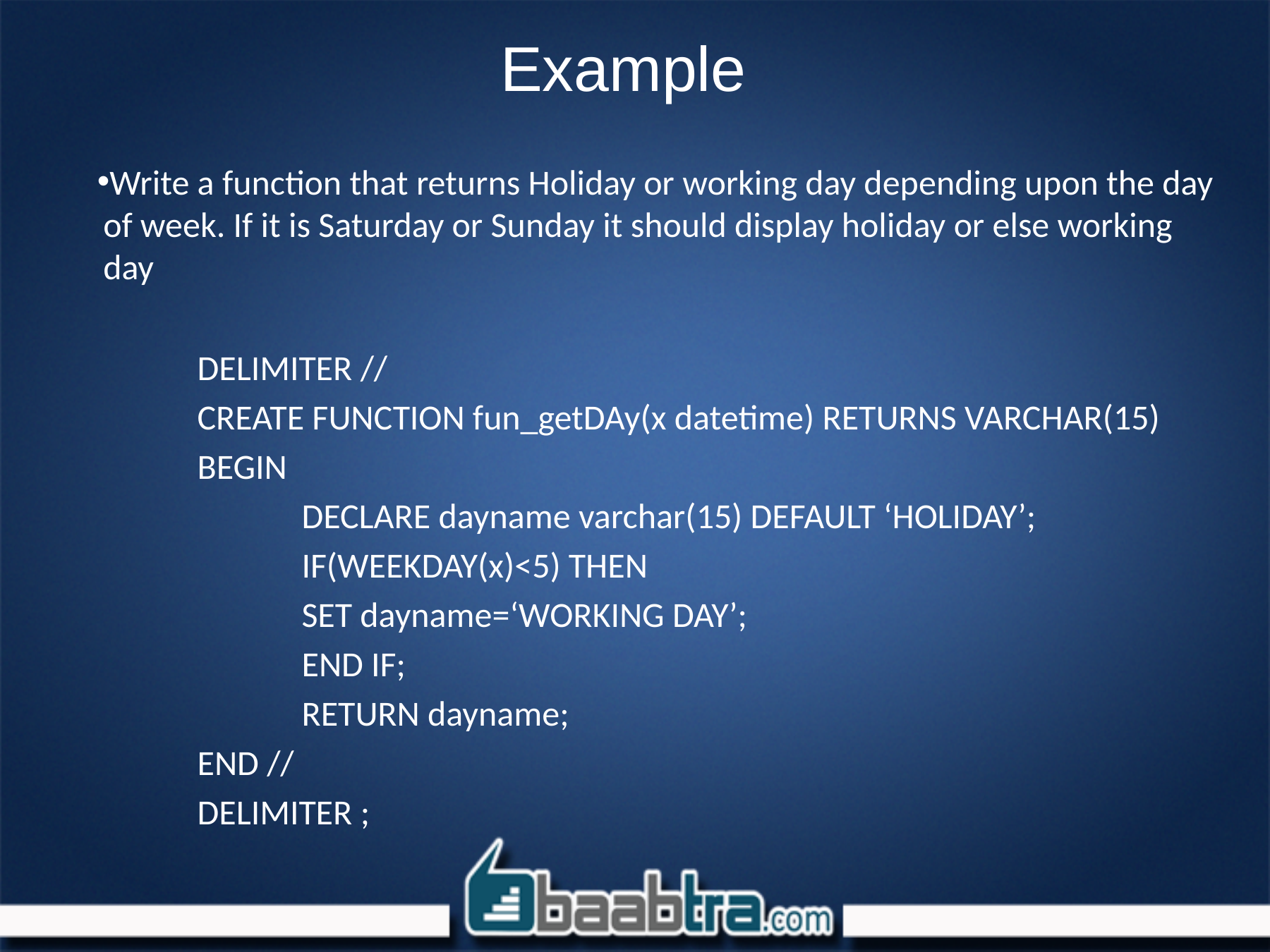

# Example
Write a function that returns Holiday or working day depending upon the day of week. If it is Saturday or Sunday it should display holiday or else working day

DELIMITER //
CREATE FUNCTION fun_getDAy(x datetime) RETURNS VARCHAR(15)
BEGIN
	DECLARE dayname varchar(15) DEFAULT ‘HOLIDAY’;
	IF(WEEKDAY(x)<5) THEN
	SET dayname=‘WORKING DAY’;
	END IF;
	RETURN dayname;
END //
DELIMITER ;